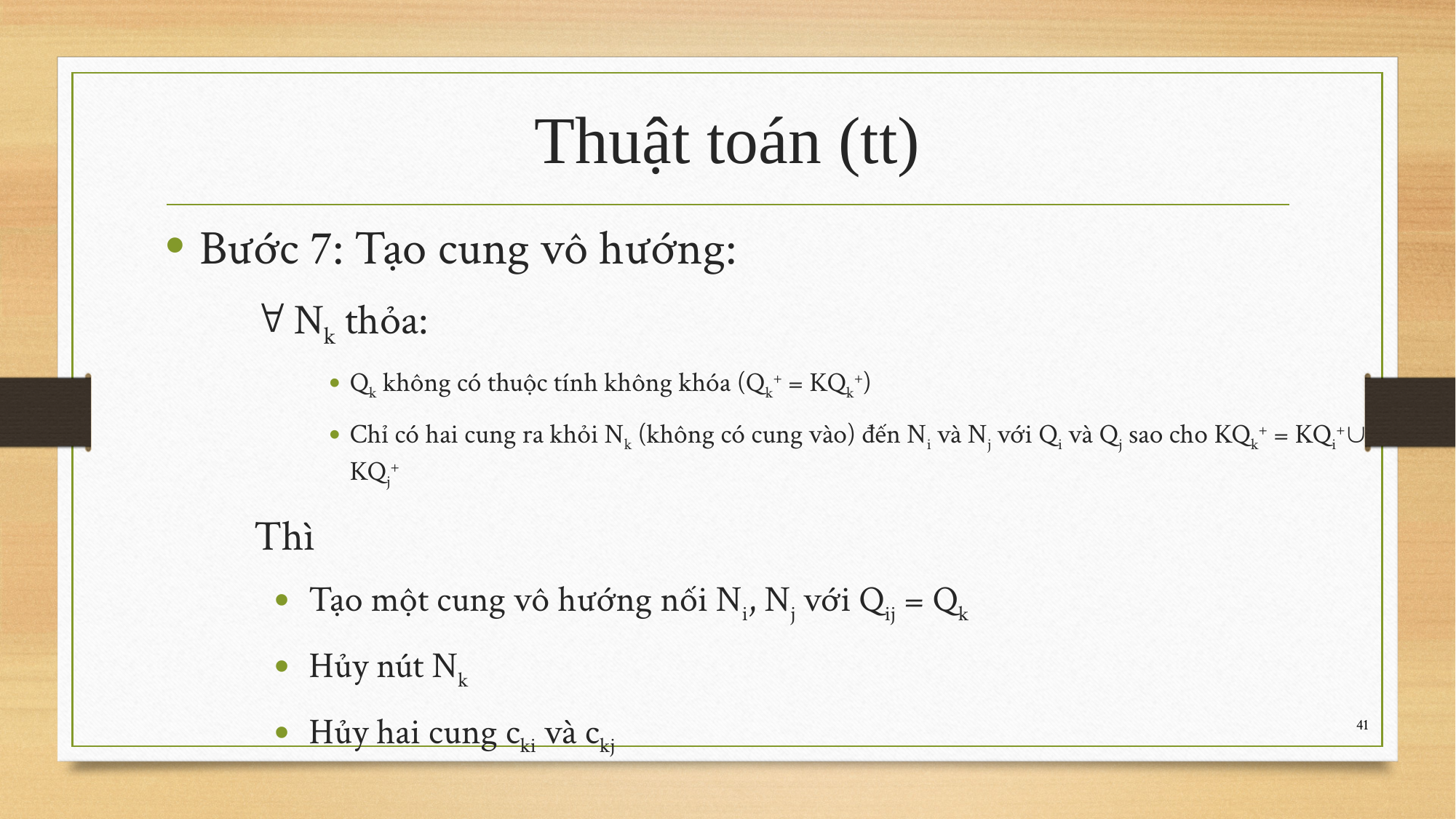

# Thuật toán (tt)
Bước 7: Tạo cung vô hướng:
	∀ Nk thỏa:
Qk không có thuộc tính không khóa (Qk+ = KQk+)
Chỉ có hai cung ra khỏi Nk (không có cung vào) đến Ni và Nj với Qi và Qj sao cho KQk+ = KQi+∪ KQj+
	Thì
Tạo một cung vô hướng nối Ni, Nj với Qij = Qk
Hủy nút Nk
Hủy hai cung cki và ckj

41